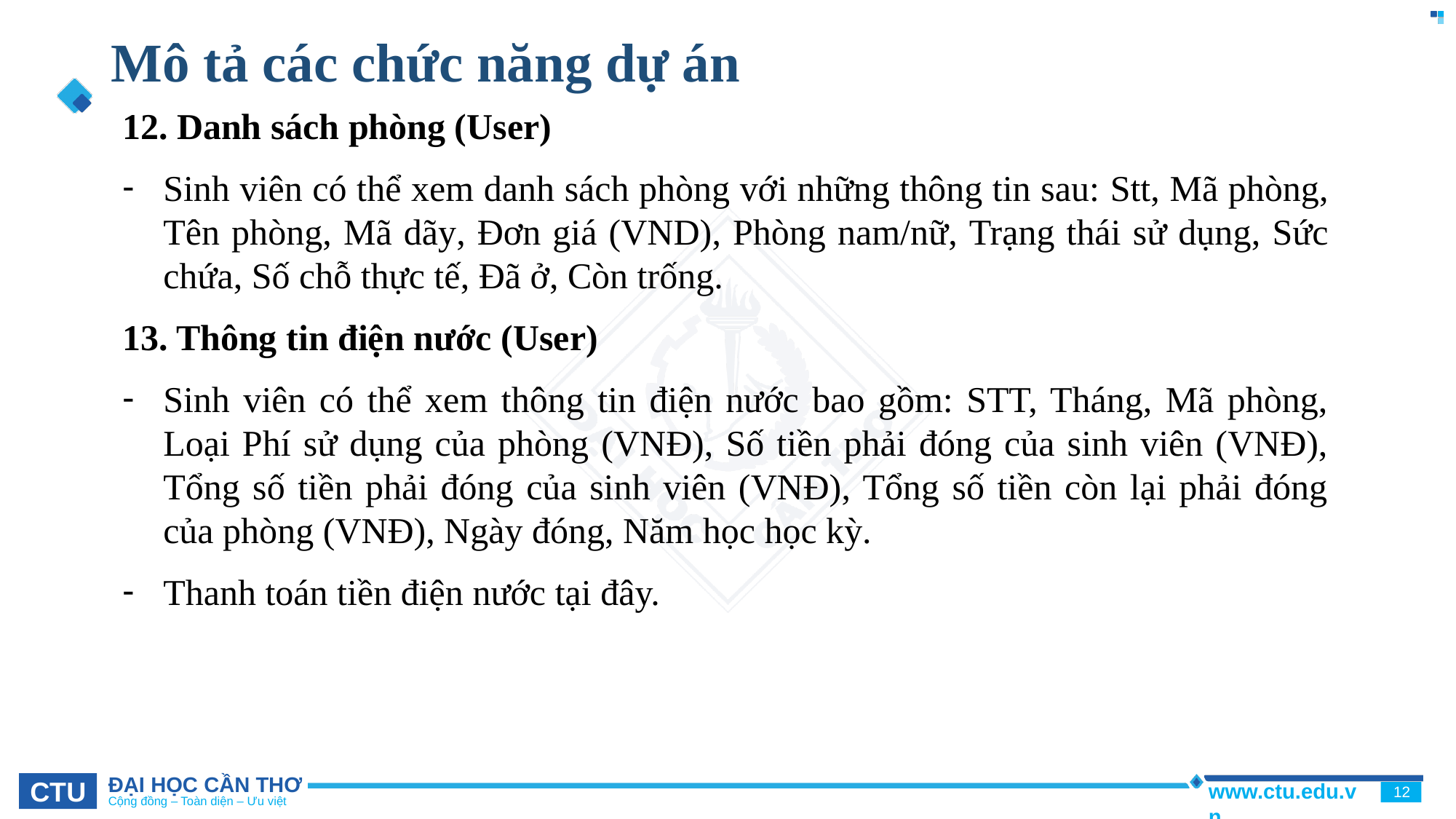

# Mô tả các chức năng dự án
12. Danh sách phòng (User)
Sinh viên có thể xem danh sách phòng với những thông tin sau: Stt, Mã phòng, Tên phòng, Mã dãy, Đơn giá (VND), Phòng nam/nữ, Trạng thái sử dụng, Sức chứa, Số chỗ thực tế, Đã ở, Còn trống.
13. Thông tin điện nước (User)
Sinh viên có thể xem thông tin điện nước bao gồm: STT, Tháng, Mã phòng, Loại Phí sử dụng của phòng (VNĐ), Số tiền phải đóng của sinh viên (VNĐ), Tổng số tiền phải đóng của sinh viên (VNĐ), Tổng số tiền còn lại phải đóng của phòng (VNĐ), Ngày đóng, Năm học học kỳ.
Thanh toán tiền điện nước tại đây.